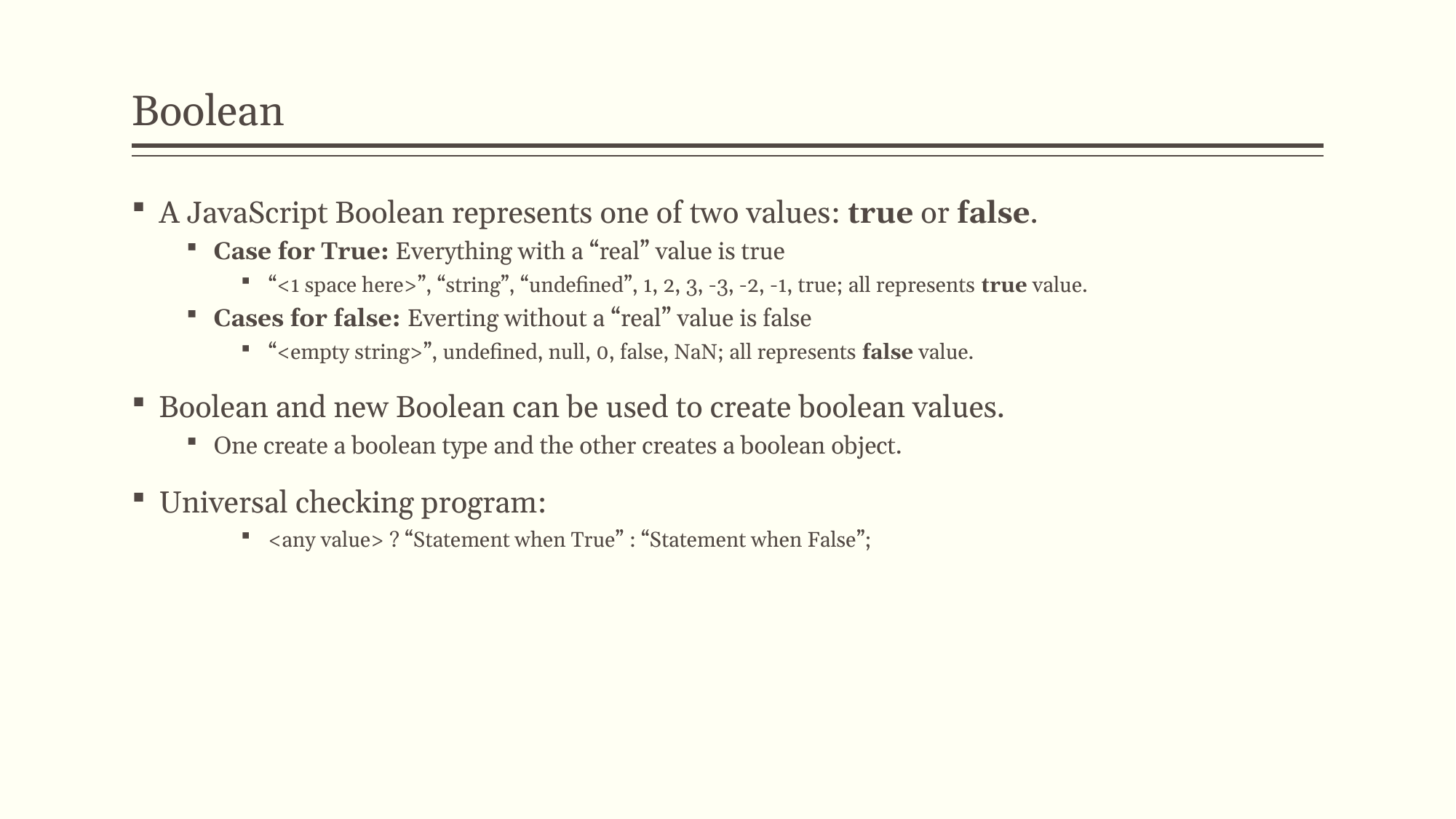

# Boolean
A JavaScript Boolean represents one of two values: true or false.
Case for True: Everything with a “real” value is true
“<1 space here>”, “string”, “undefined”, 1, 2, 3, -3, -2, -1, true; all represents true value.
Cases for false: Everting without a “real” value is false
“<empty string>”, undefined, null, 0, false, NaN; all represents false value.
Boolean and new Boolean can be used to create boolean values.
One create a boolean type and the other creates a boolean object.
Universal checking program:
<any value> ? “Statement when True” : “Statement when False”;